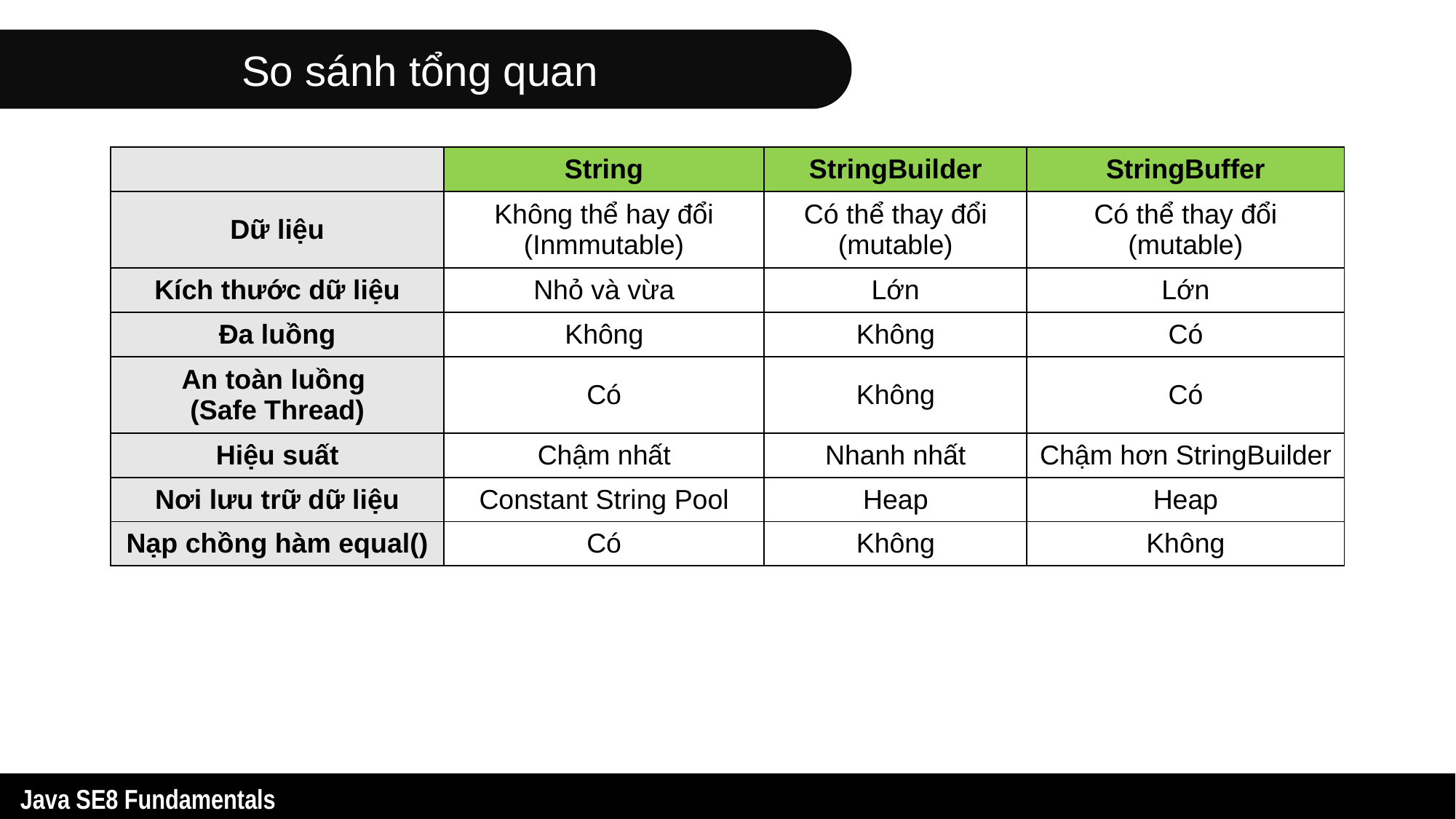

So sánh tổng quan
|  | String | StringBuilder | StringBuffer |
| --- | --- | --- | --- |
| Dữ liệu | Không thể hay đổi (Inmmutable) | Có thể thay đổi (mutable) | Có thể thay đổi (mutable) |
| Kích thước dữ liệu | Nhỏ và vừa | Lớn | Lớn |
| Đa luồng | Không | Không | Có |
| An toàn luồng (Safe Thread) | Có | Không | Có |
| Hiệu suất | Chậm nhất | Nhanh nhất | Chậm hơn StringBuilder |
| Nơi lưu trữ dữ liệu | Constant String Pool | Heap | Heap |
| Nạp chồng hàm equal() | Có | Không | Không |
4

Java SE8 Fundamentals